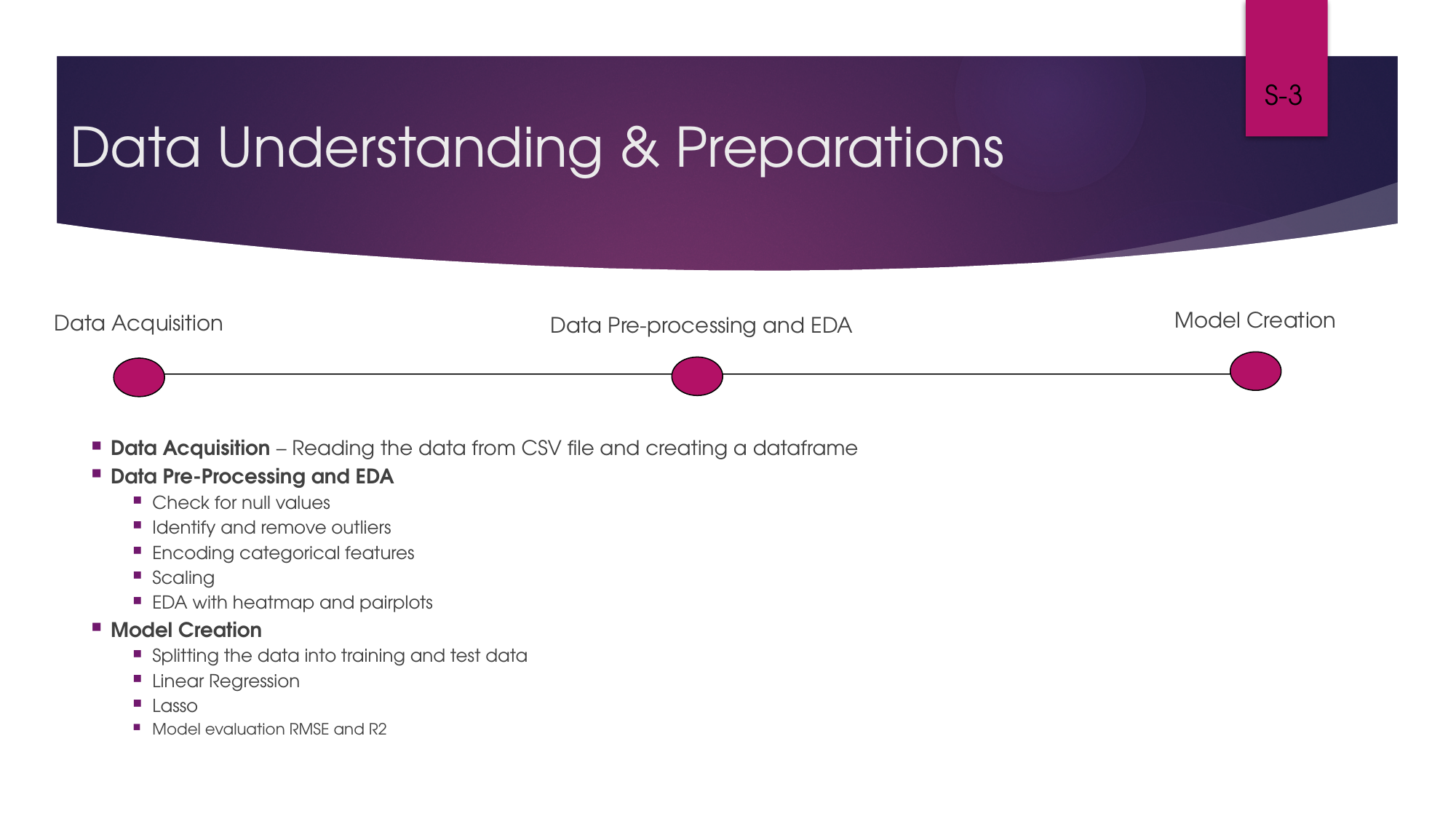

S-3
# Data Understanding & Preparations
Model Creation
Data Acquisition
Data Pre-processing and EDA

Data Acquisition – Reading the data from CSV file and creating a dataframe
Data Pre-Processing and EDA
Check for null values
Identify and remove outliers
Encoding categorical features
Scaling
EDA with heatmap and pairplots
Model Creation
Splitting the data into training and test data
Linear Regression
Lasso
Model evaluation RMSE and R2